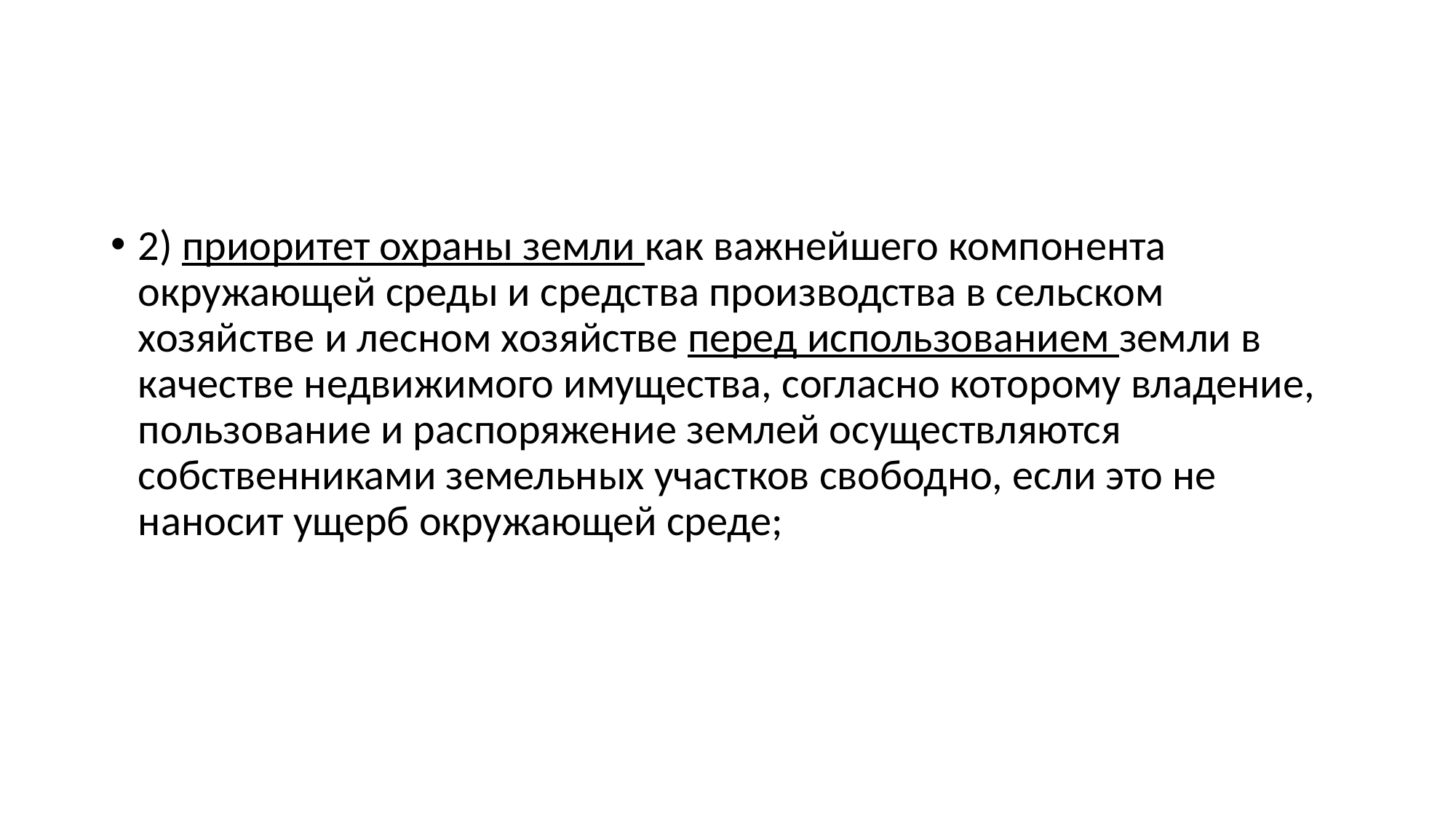

#
2) приоритет охраны земли как важнейшего компонента окружающей среды и средства производства в сельском хозяйстве и лесном хозяйстве перед использованием земли в качестве недвижимого имущества, согласно которому владение, пользование и распоряжение землей осуществляются собственниками земельных участков свободно, если это не наносит ущерб окружающей среде;